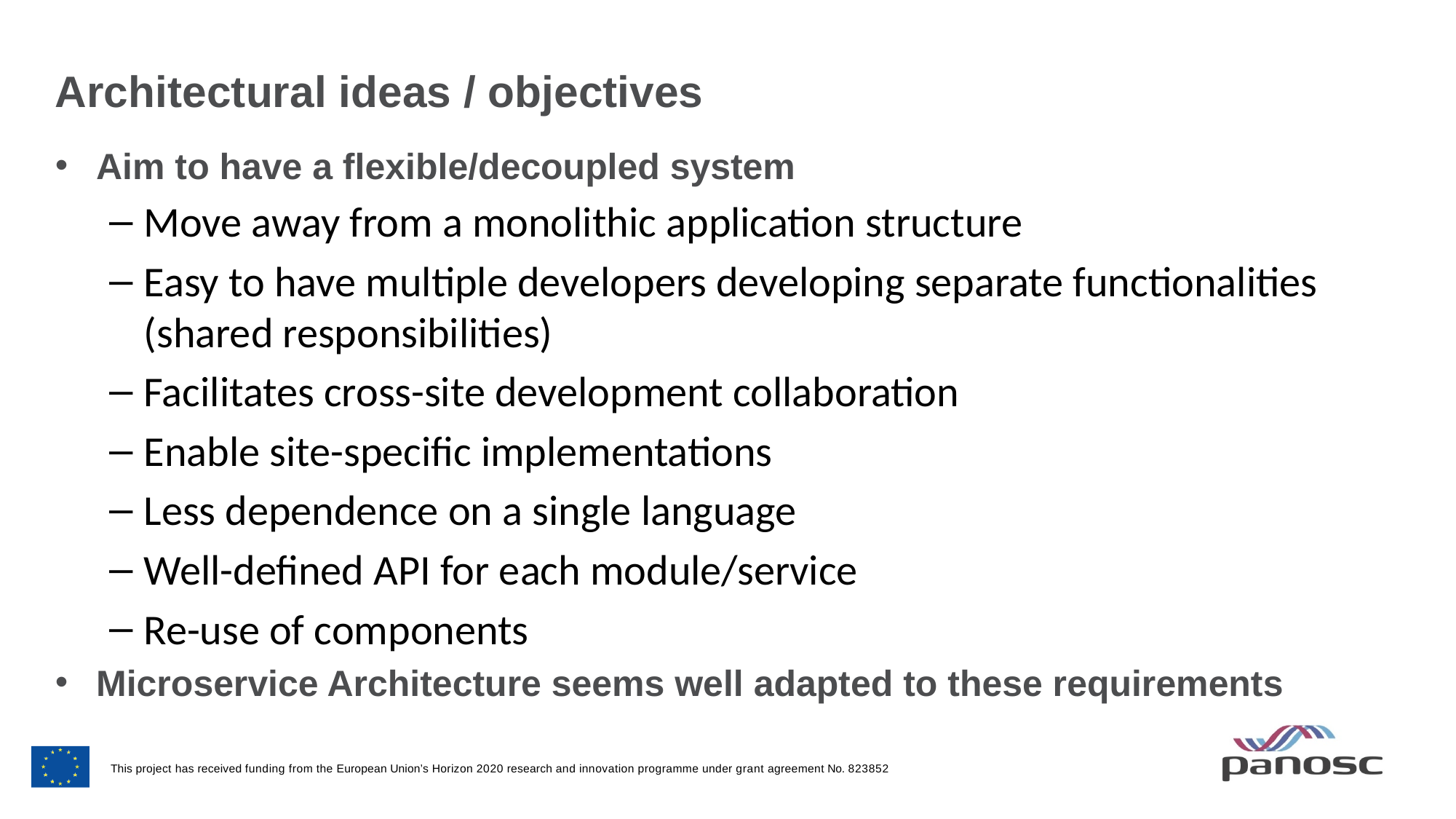

# Architectural ideas / objectives
Aim to have a flexible/decoupled system
Move away from a monolithic application structure
Easy to have multiple developers developing separate functionalities (shared responsibilities)
Facilitates cross-site development collaboration
Enable site-specific implementations
Less dependence on a single language
Well-defined API for each module/service
Re-use of components
Microservice Architecture seems well adapted to these requirements